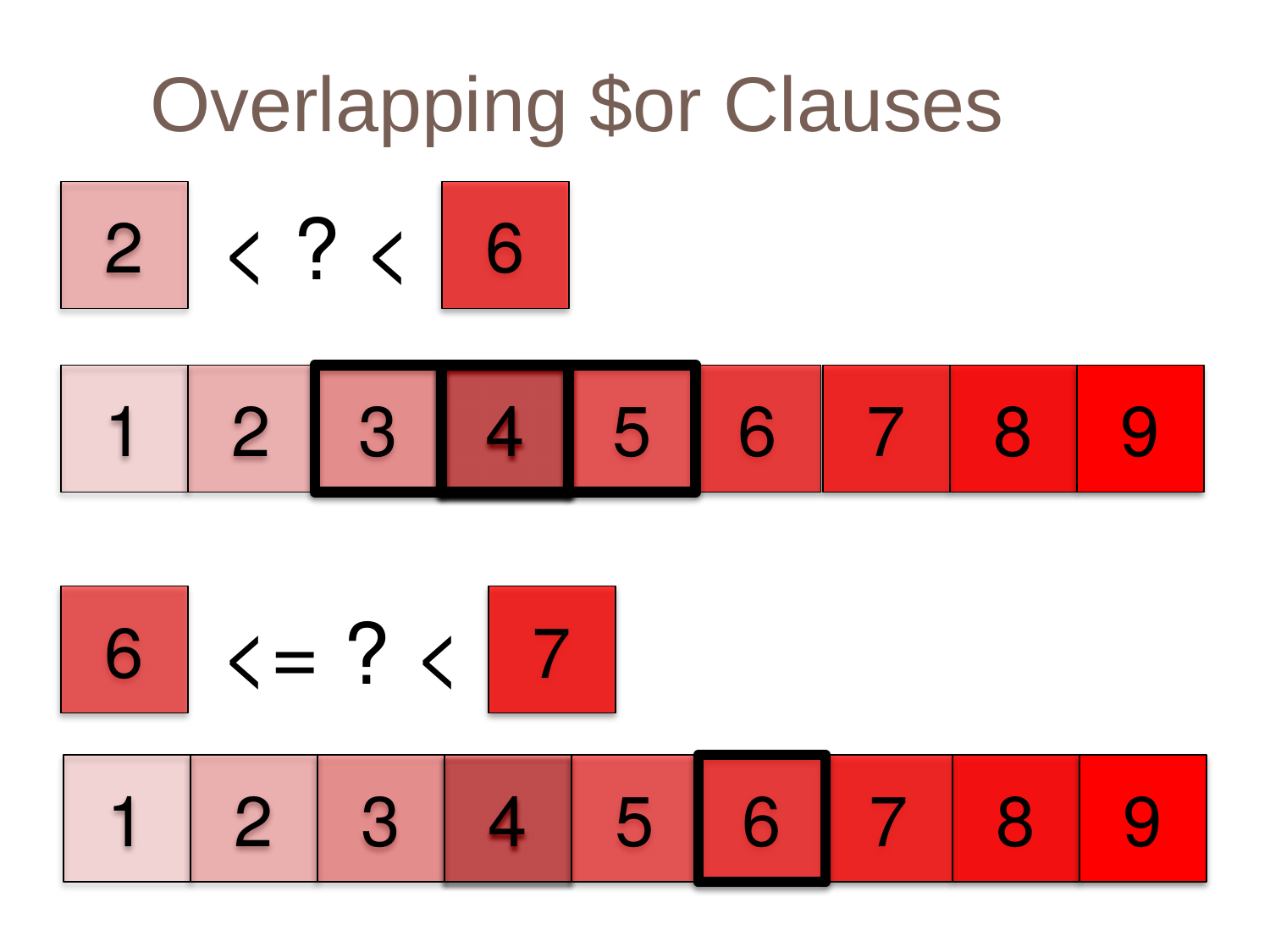

Overlapping $or Clauses
2
6
< ? <
1
2
3
4
5
6
7
8
9
6
7
<= ? <
1
2
3
4
5
6
7
8
9